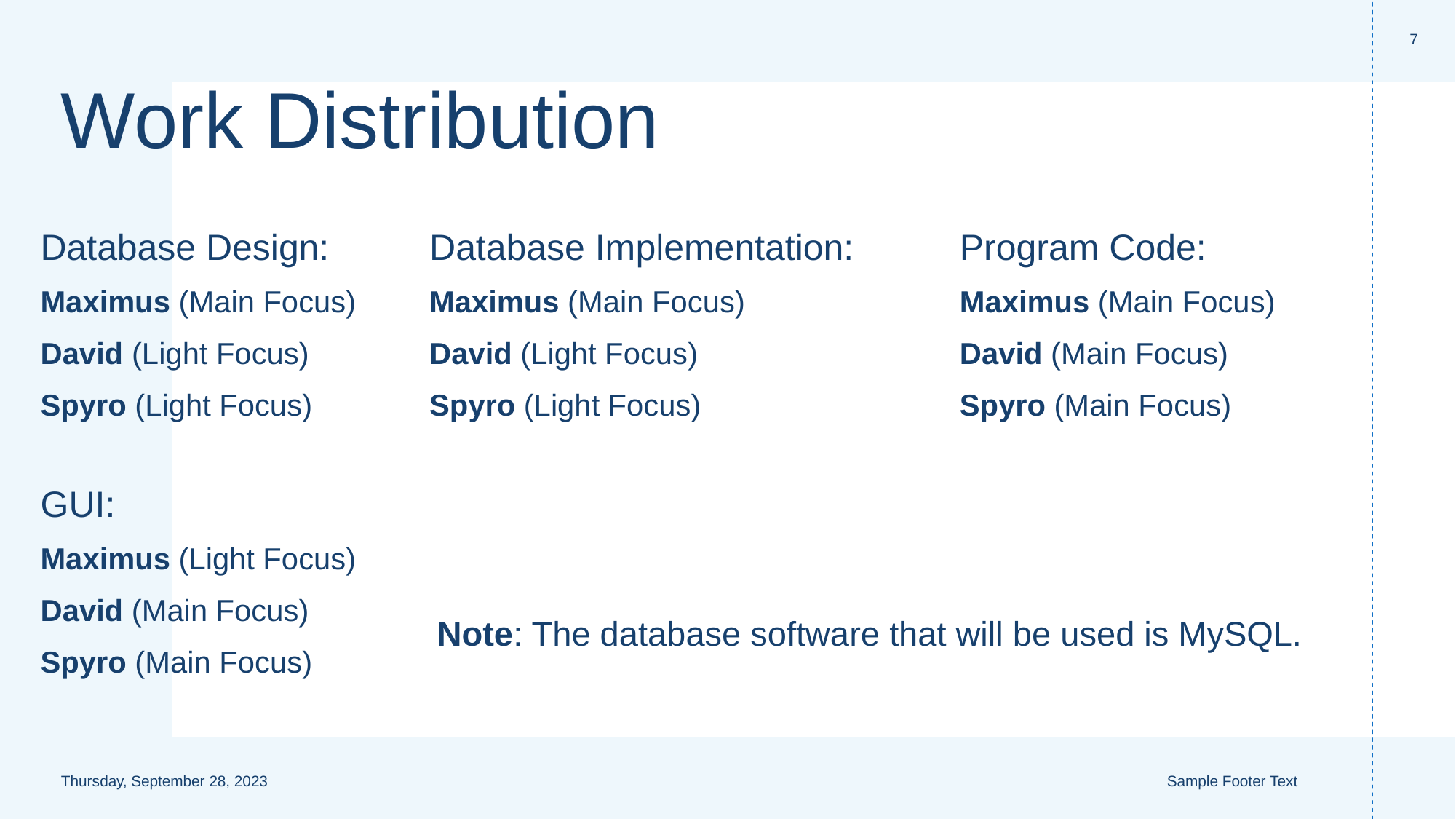

7
# Work Distribution
Database Design:
Maximus (Main Focus)
David (Light Focus)
Spyro (Light Focus)
Database Implementation:
Maximus (Main Focus)
David (Light Focus)
Spyro (Light Focus)
Program Code:
Maximus (Main Focus)
David (Main Focus)
Spyro (Main Focus)
GUI:
Maximus (Light Focus)
David (Main Focus)
Spyro (Main Focus)
Note: The database software that will be used is MySQL.
Thursday, September 28, 2023
Sample Footer Text